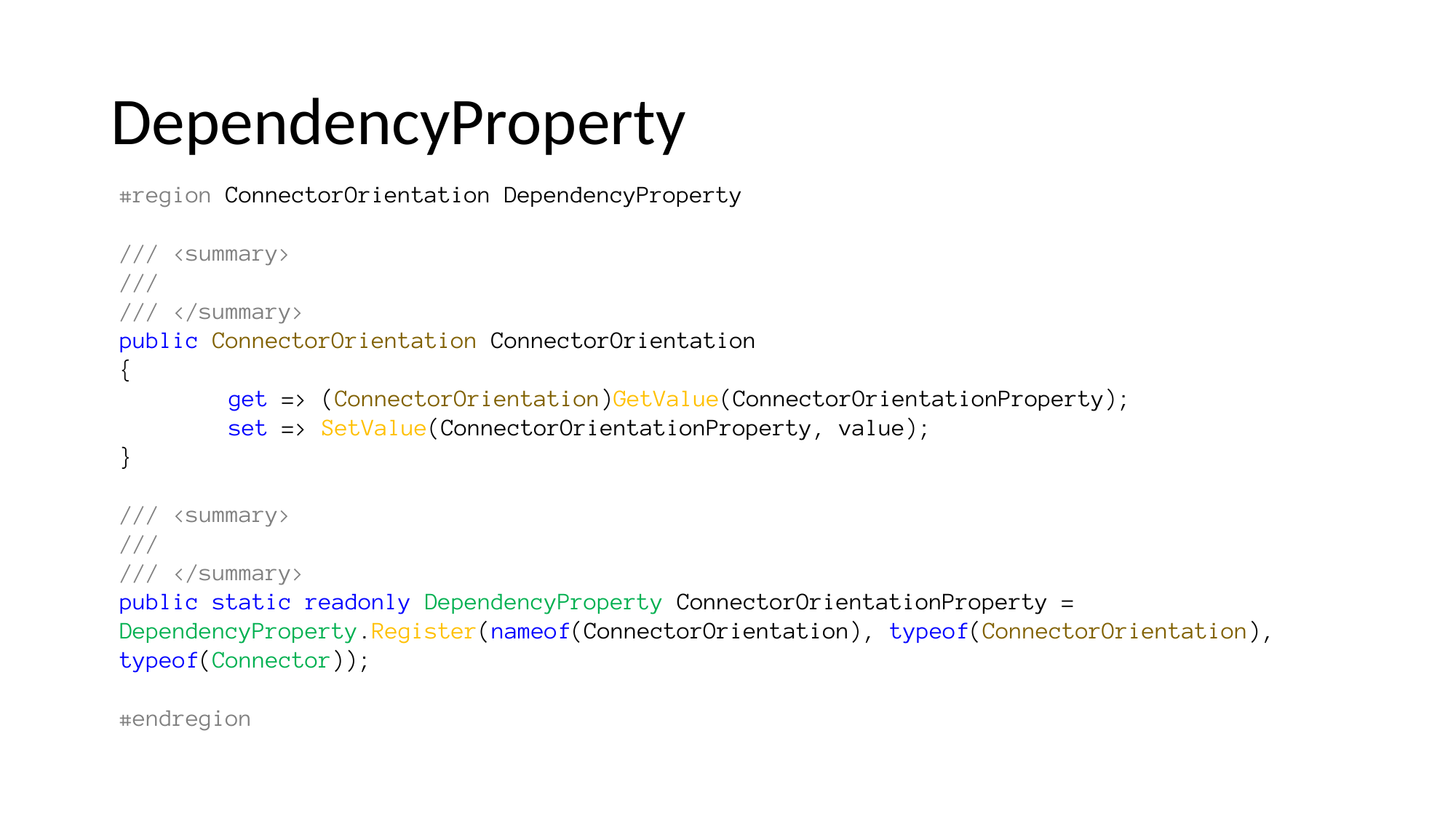

# DependencyProperty
#region ConnectorOrientation DependencyProperty

/// <summary>
///
/// </summary>
public ConnectorOrientation ConnectorOrientation
{
	get => (ConnectorOrientation)GetValue(ConnectorOrientationProperty);
	set => SetValue(ConnectorOrientationProperty, value);
}

/// <summary>
///
/// </summary>
public static readonly DependencyProperty ConnectorOrientationProperty = 	DependencyProperty.Register(nameof(ConnectorOrientation), typeof(ConnectorOrientation), 	typeof(Connector));

#endregion